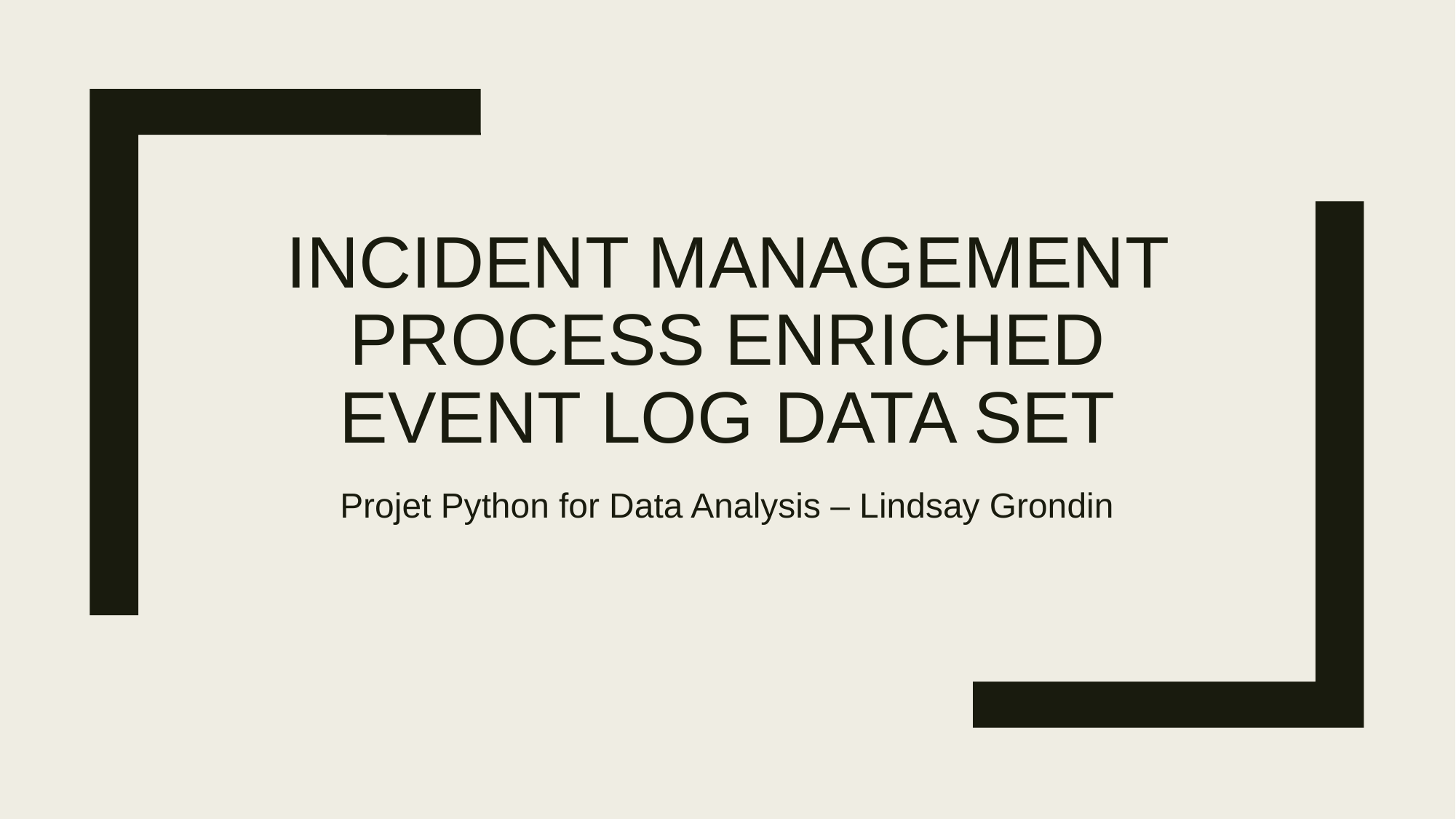

# Incident management process enriched event log Data Set
Projet Python for Data Analysis – Lindsay Grondin